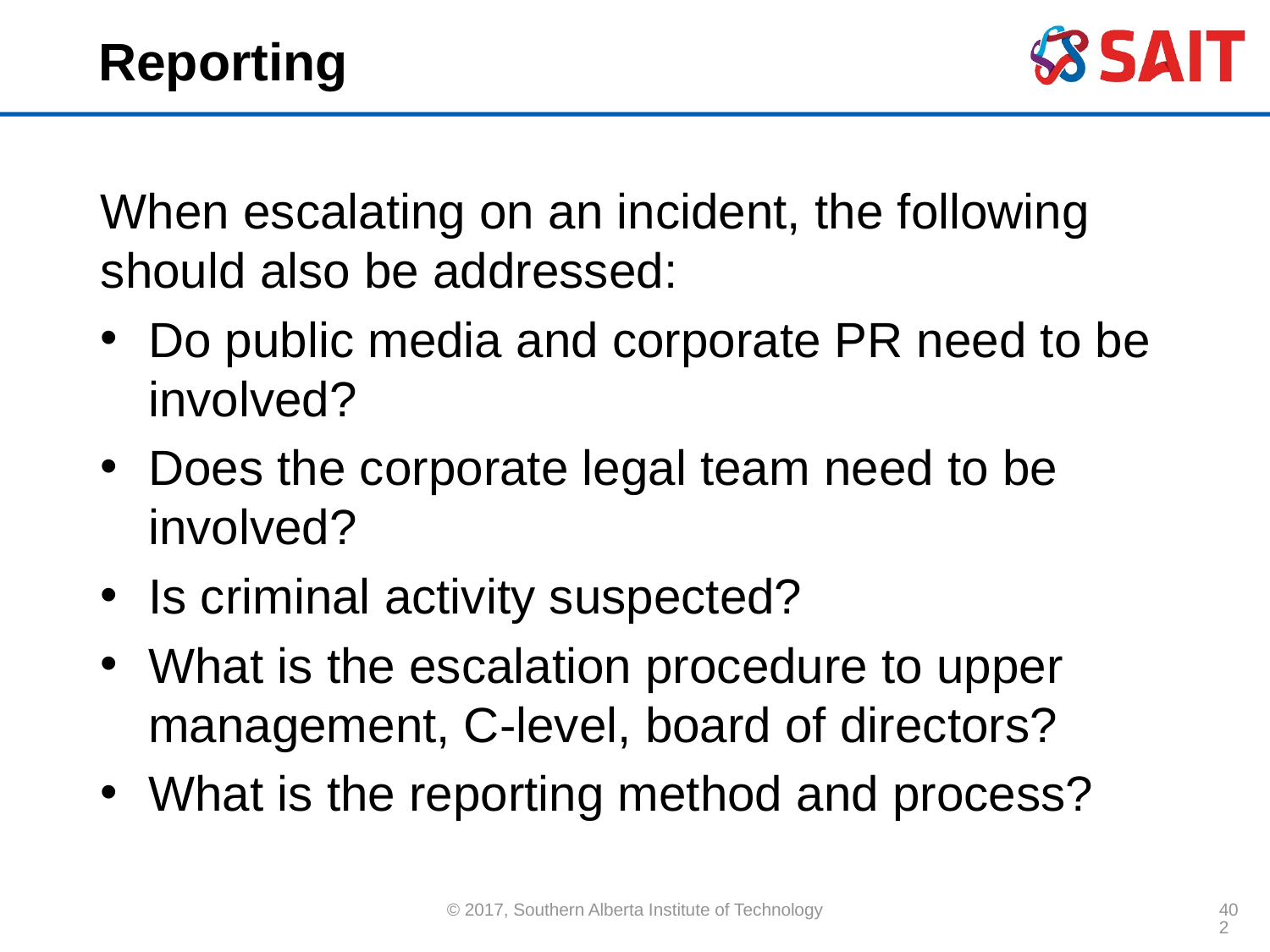

# Reporting
When escalating on an incident, the following should also be addressed:
Do public media and corporate PR need to be involved?
Does the corporate legal team need to be involved?
Is criminal activity suspected?
What is the escalation procedure to upper management, C-level, board of directors?
What is the reporting method and process?